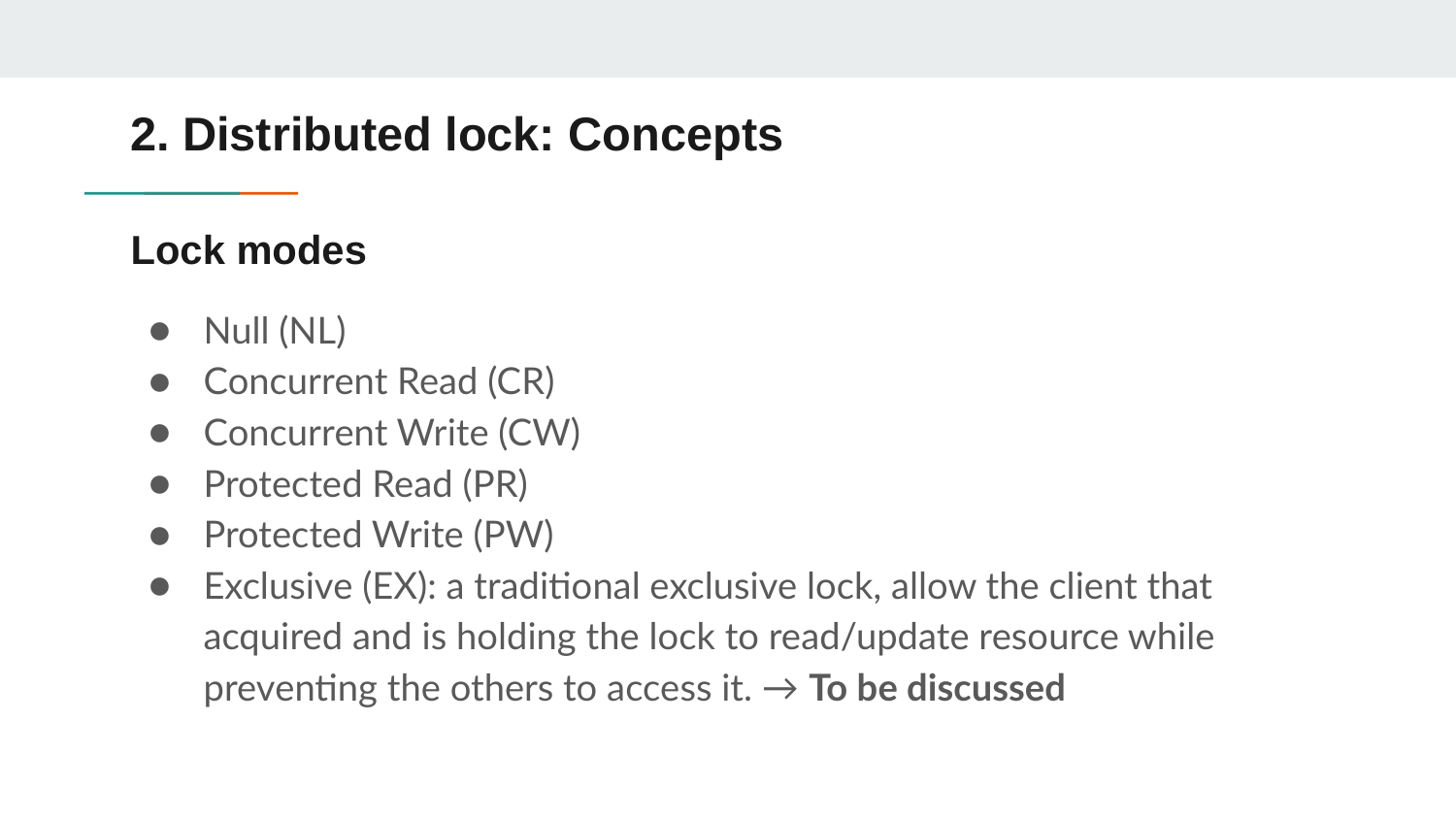

2. Distributed lock: Concepts
# Lock modes
Null (NL)
Concurrent Read (CR)
Concurrent Write (CW)
Protected Read (PR)
Protected Write (PW)
Exclusive (EX): a traditional exclusive lock, allow the client that acquired and is holding the lock to read/update resource while preventing the others to access it. → To be discussed